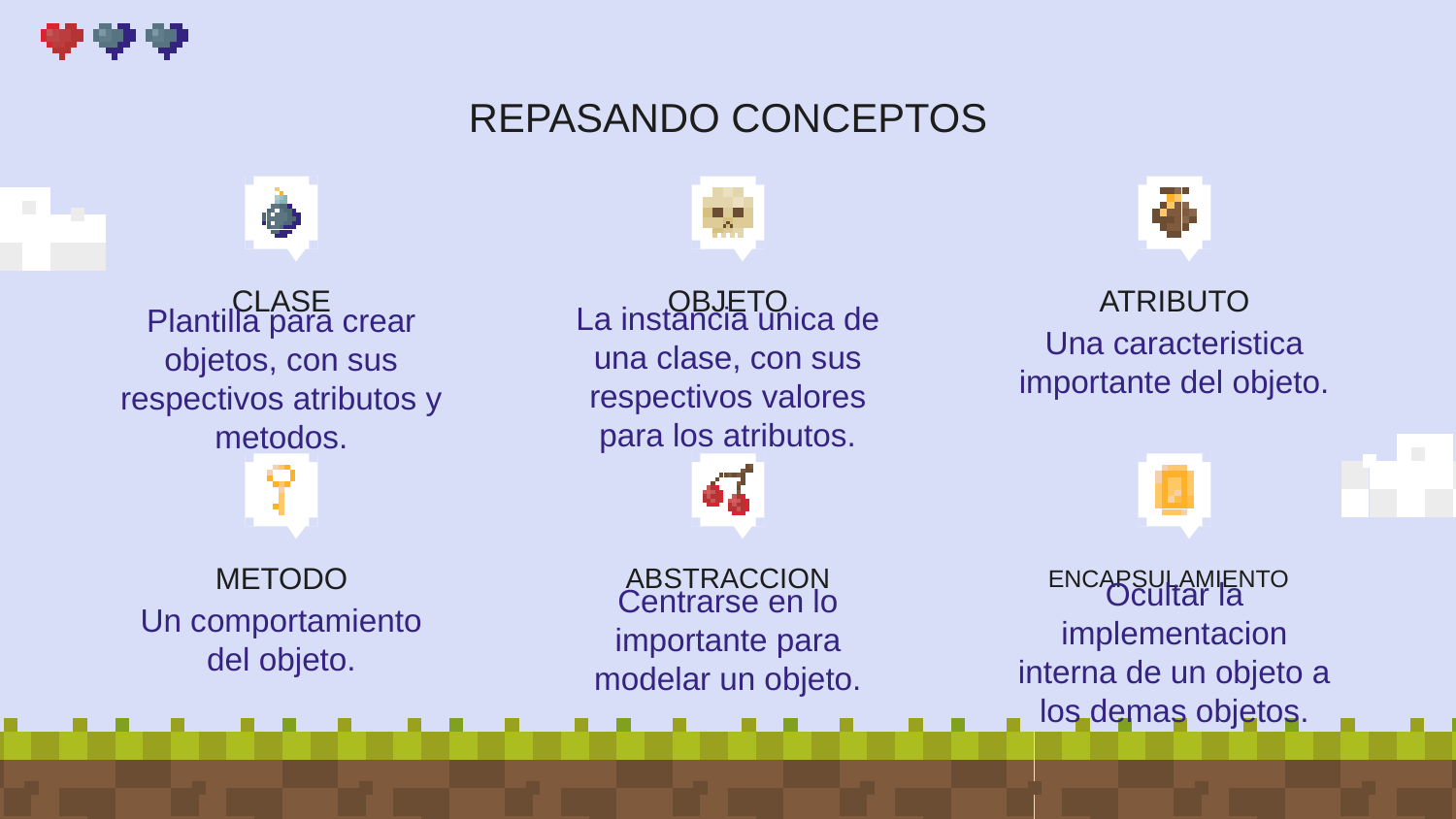

# REPASANDO CONCEPTOS

CLASE
OBJETO
ATRIBUTO
Plantilla para crear objetos, con sus respectivos atributos y metodos.
La instancia unica de una clase, con sus respectivos valores para los atributos.
Una caracteristica importante del objeto.

METODO
ABSTRACCION
ENCAPSULAMIENTO
Un comportamiento del objeto.
Centrarse en lo importante para modelar un objeto.
Ocultar la implementacion interna de un objeto a los demas objetos.